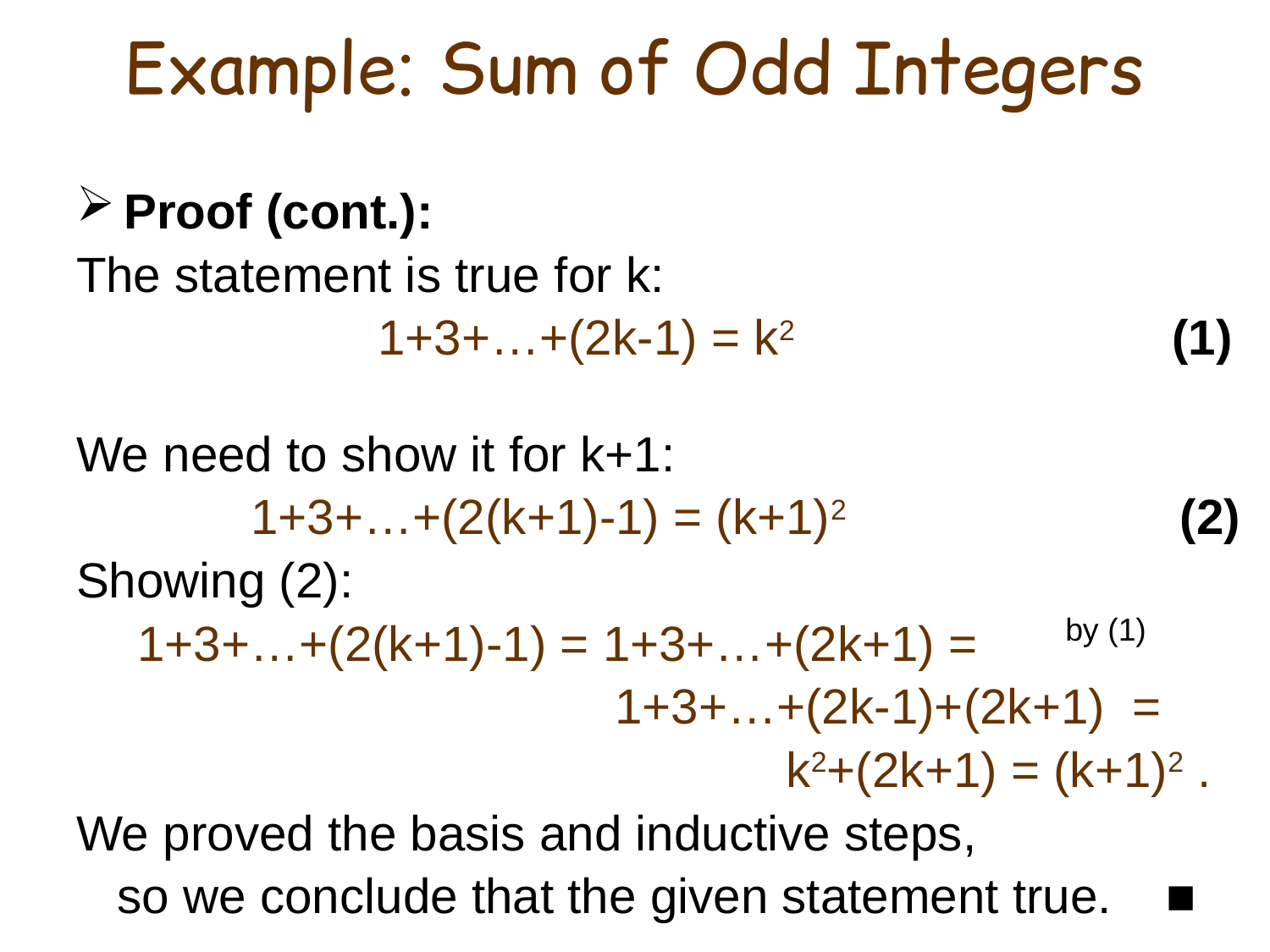

# Example: Sum of Odd Integers
Proof (cont.):
The statement is true for k:
			1+3+…+(2k-1) = k2			    (1)
We need to show it for k+1:
		1+3+…+(2(k+1)-1) = (k+1)2		    	     (2)
Showing (2):
	 1+3+…+(2(k+1)-1) = 1+3+…+(2k+1) =
				        1+3+…+(2k-1)+(2k+1)  =
						  k2+(2k+1) = (k+1)2 .
We proved the basis and inductive steps,
   so we conclude that the given statement true.    ■
by (1)